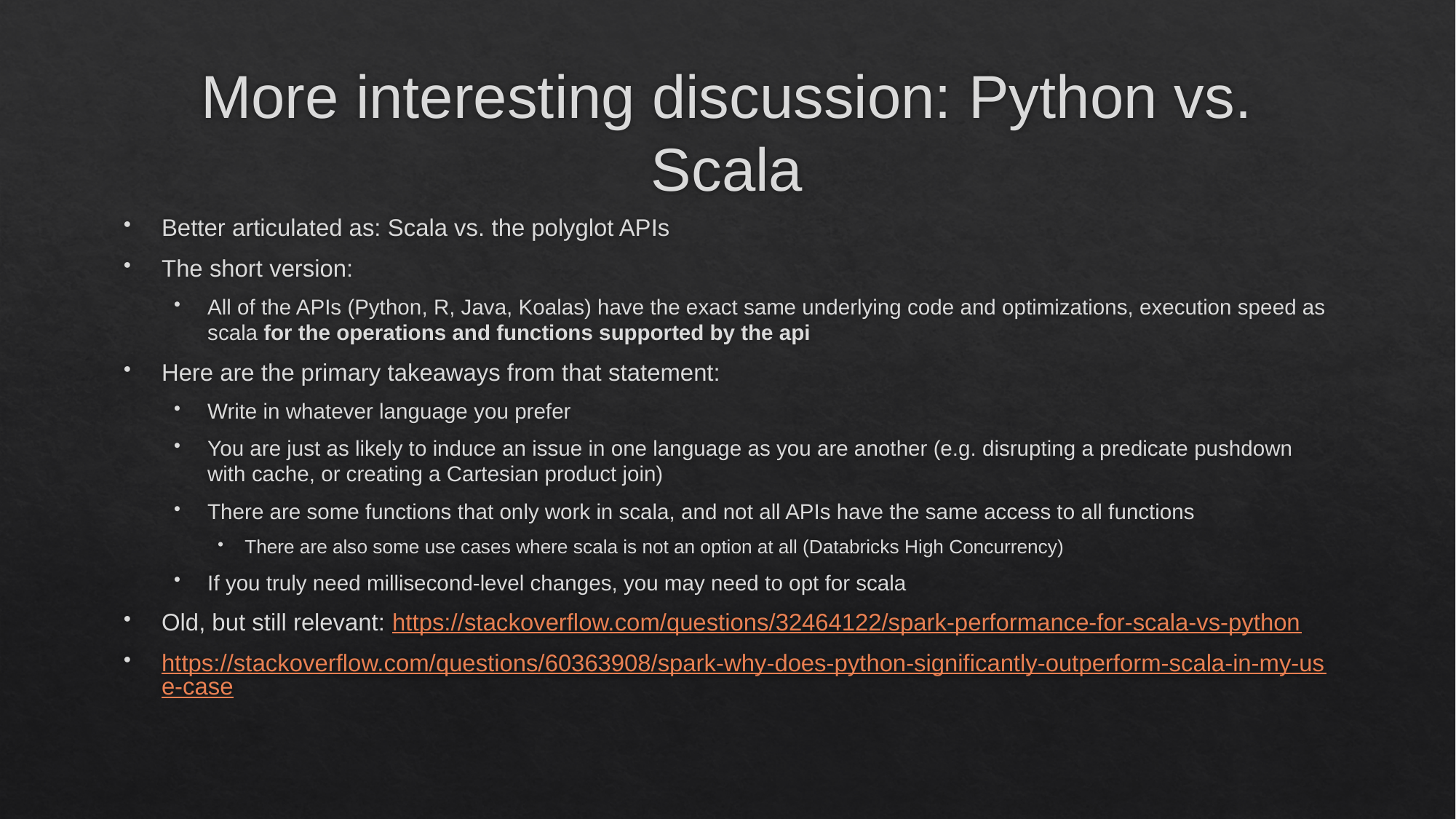

# More interesting discussion: Python vs. Scala
Better articulated as: Scala vs. the polyglot APIs
The short version:
All of the APIs (Python, R, Java, Koalas) have the exact same underlying code and optimizations, execution speed as scala for the operations and functions supported by the api
Here are the primary takeaways from that statement:
Write in whatever language you prefer
You are just as likely to induce an issue in one language as you are another (e.g. disrupting a predicate pushdown with cache, or creating a Cartesian product join)
There are some functions that only work in scala, and not all APIs have the same access to all functions
There are also some use cases where scala is not an option at all (Databricks High Concurrency)
If you truly need millisecond-level changes, you may need to opt for scala
Old, but still relevant: https://stackoverflow.com/questions/32464122/spark-performance-for-scala-vs-python
https://stackoverflow.com/questions/60363908/spark-why-does-python-significantly-outperform-scala-in-my-use-case